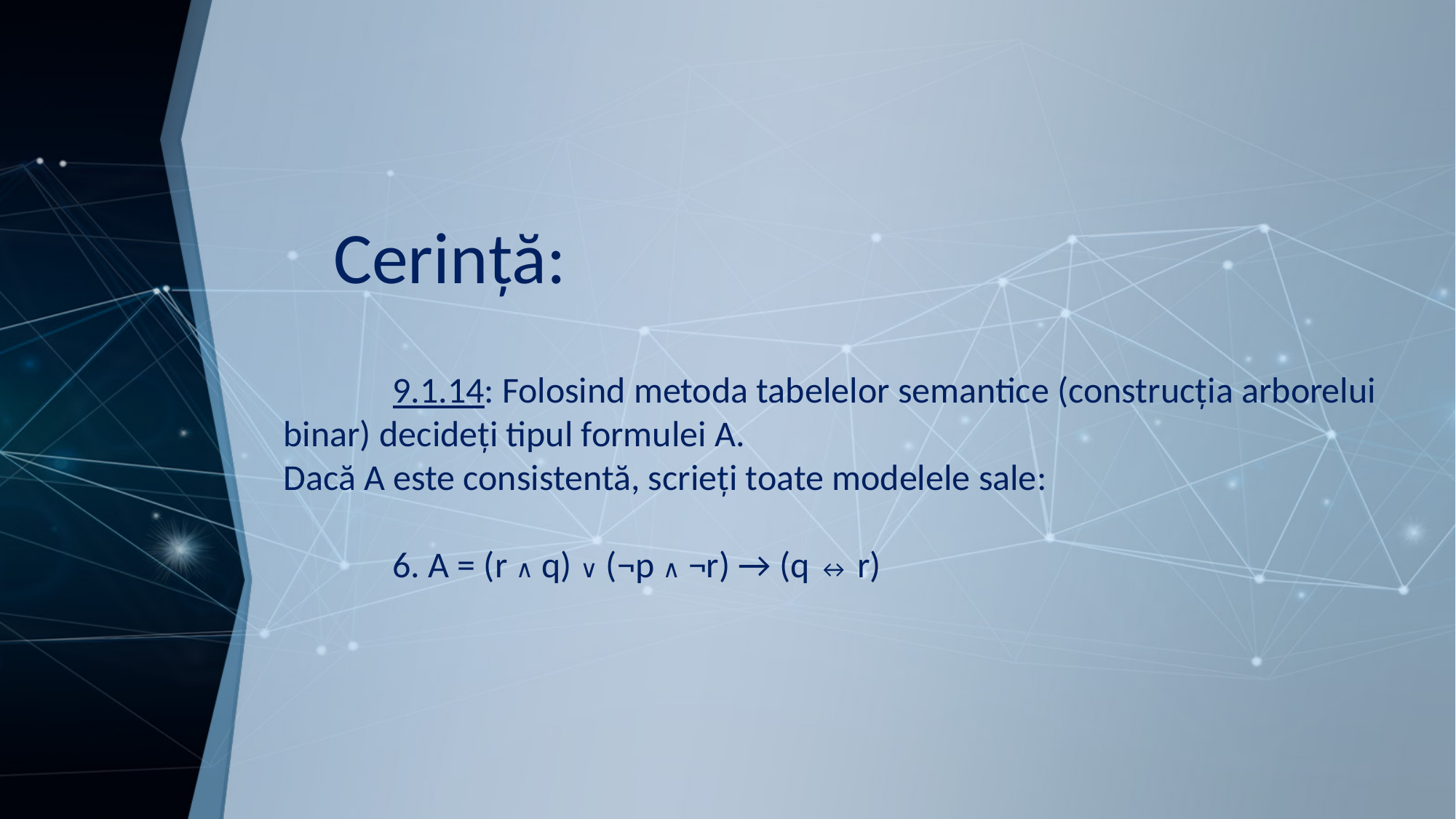

# Cerință:
	9.1.14: Folosind metoda tabelelor semantice (construcţia arborelui binar) decideţi tipul formulei A.
Dacă A este consistentă, scrieţi toate modelele sale:

	6. A = (r ∧ q) ∨ (¬p ∧ ¬r) → (q ↔ r)